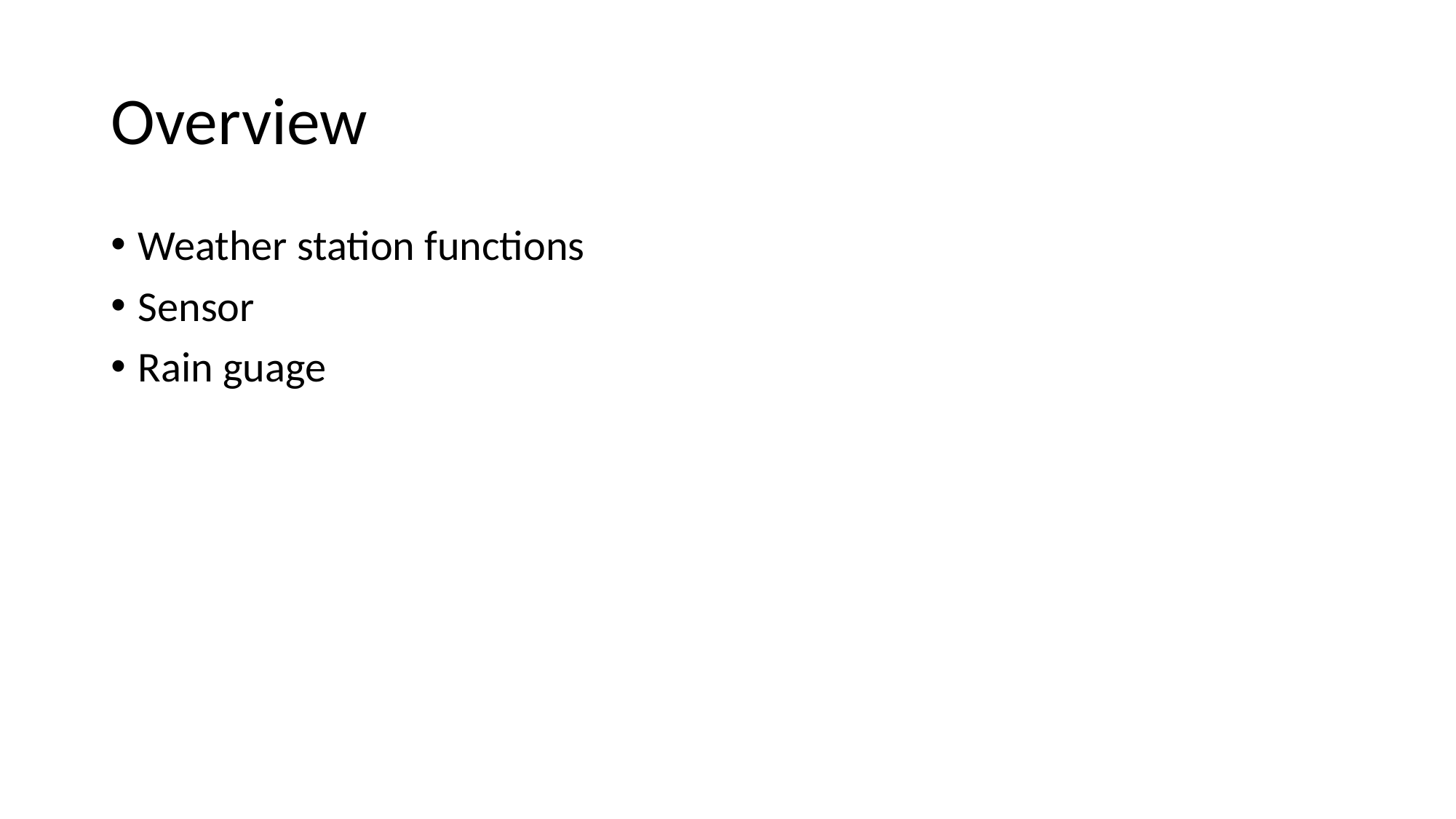

# Overview
Weather station functions
Sensor
Rain guage